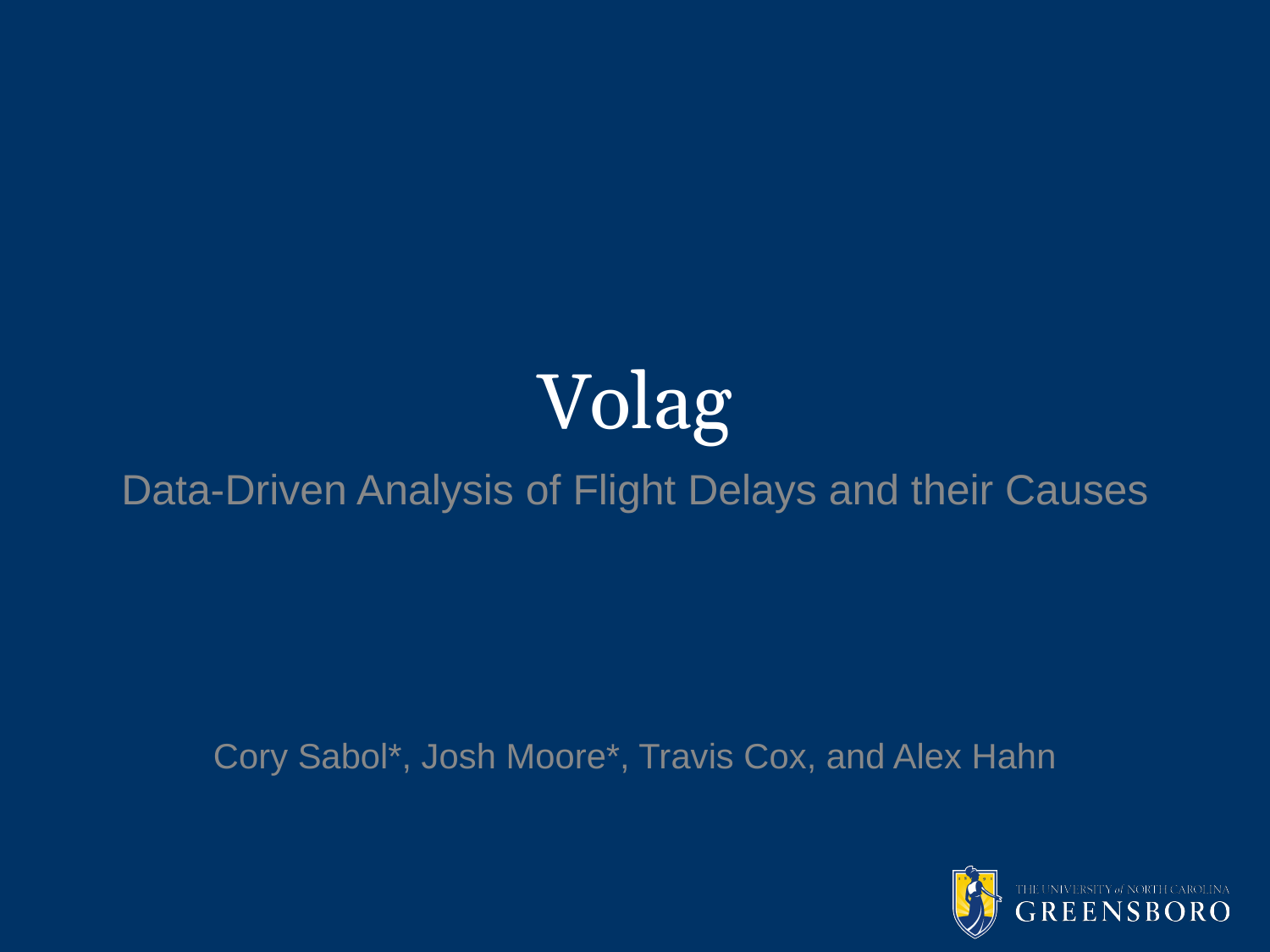

# Volag
Data-Driven Analysis of Flight Delays and their Causes

Cory Sabol*, Josh Moore*, Travis Cox, and Alex Hahn